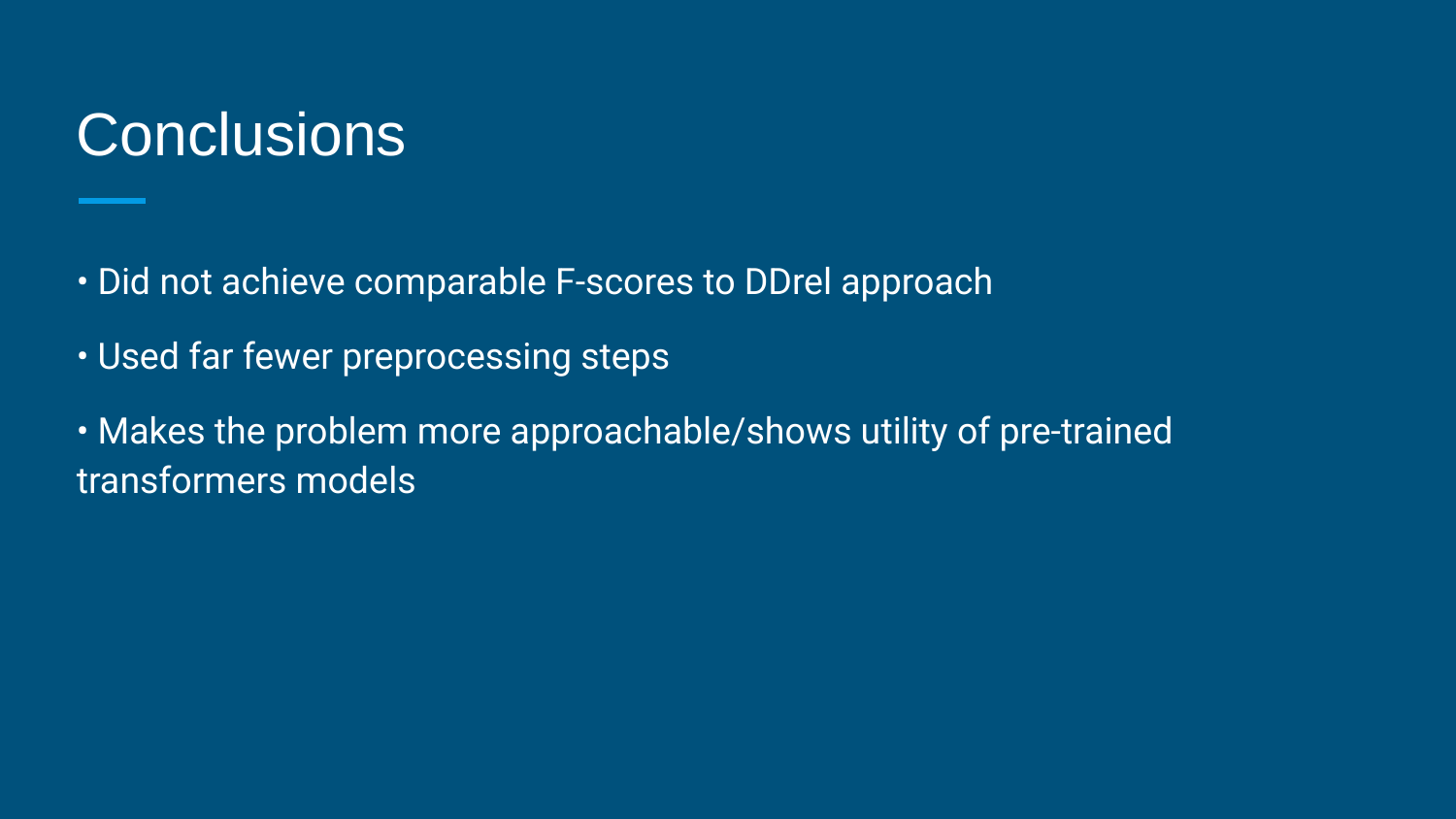

# Conclusions
• Did not achieve comparable F-scores to DDrel approach
• Used far fewer preprocessing steps
• Makes the problem more approachable/shows utility of pre-trained transformers models